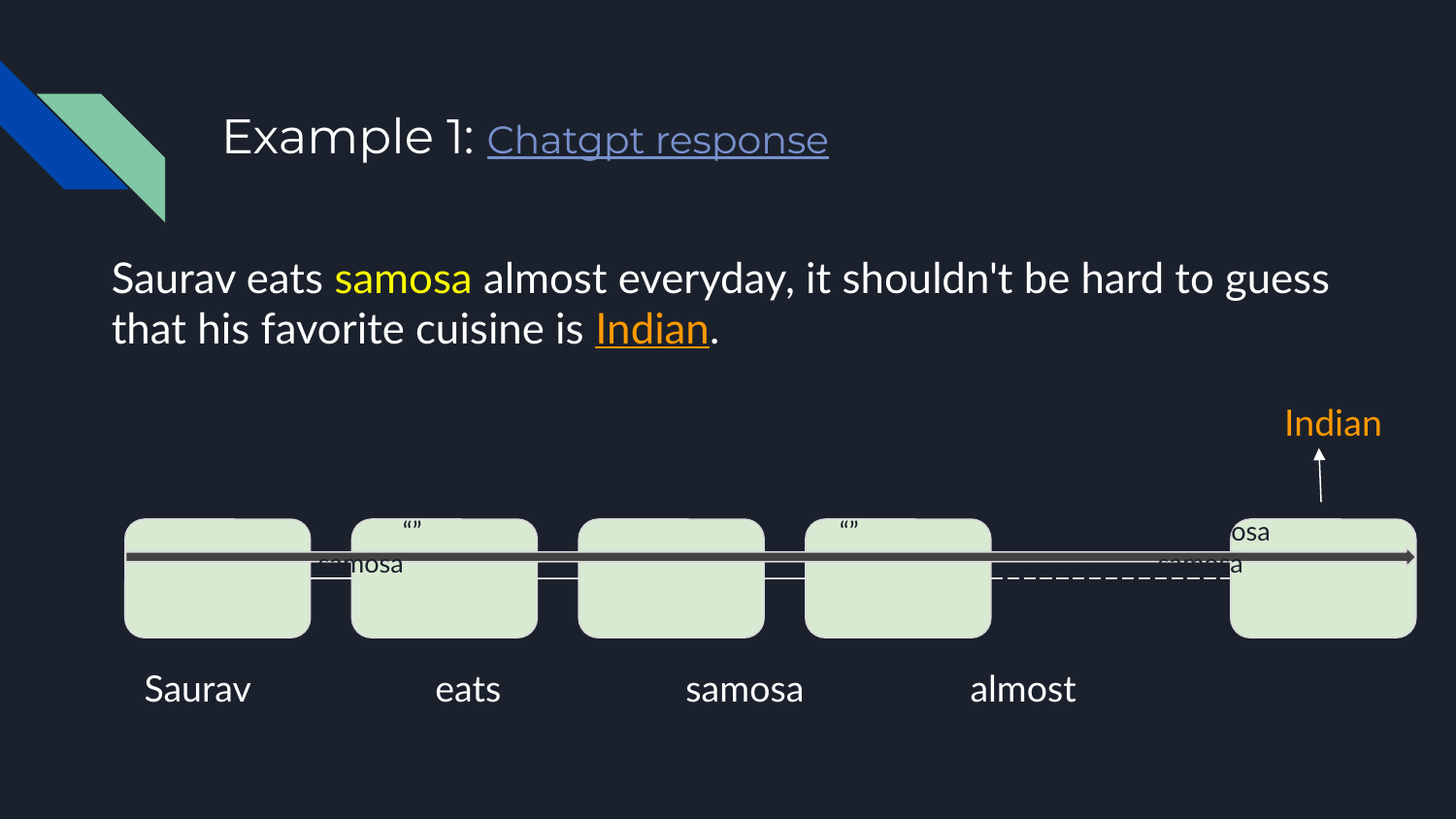

# Example 1: Chatgpt response
Saurav eats samosa almost everyday, it shouldn't be hard to guess that his favorite cuisine is Indian.
Indian
		“”			“”		        samosa		         samosa					    samosa

Saurav                    eats                    samosa                  almost